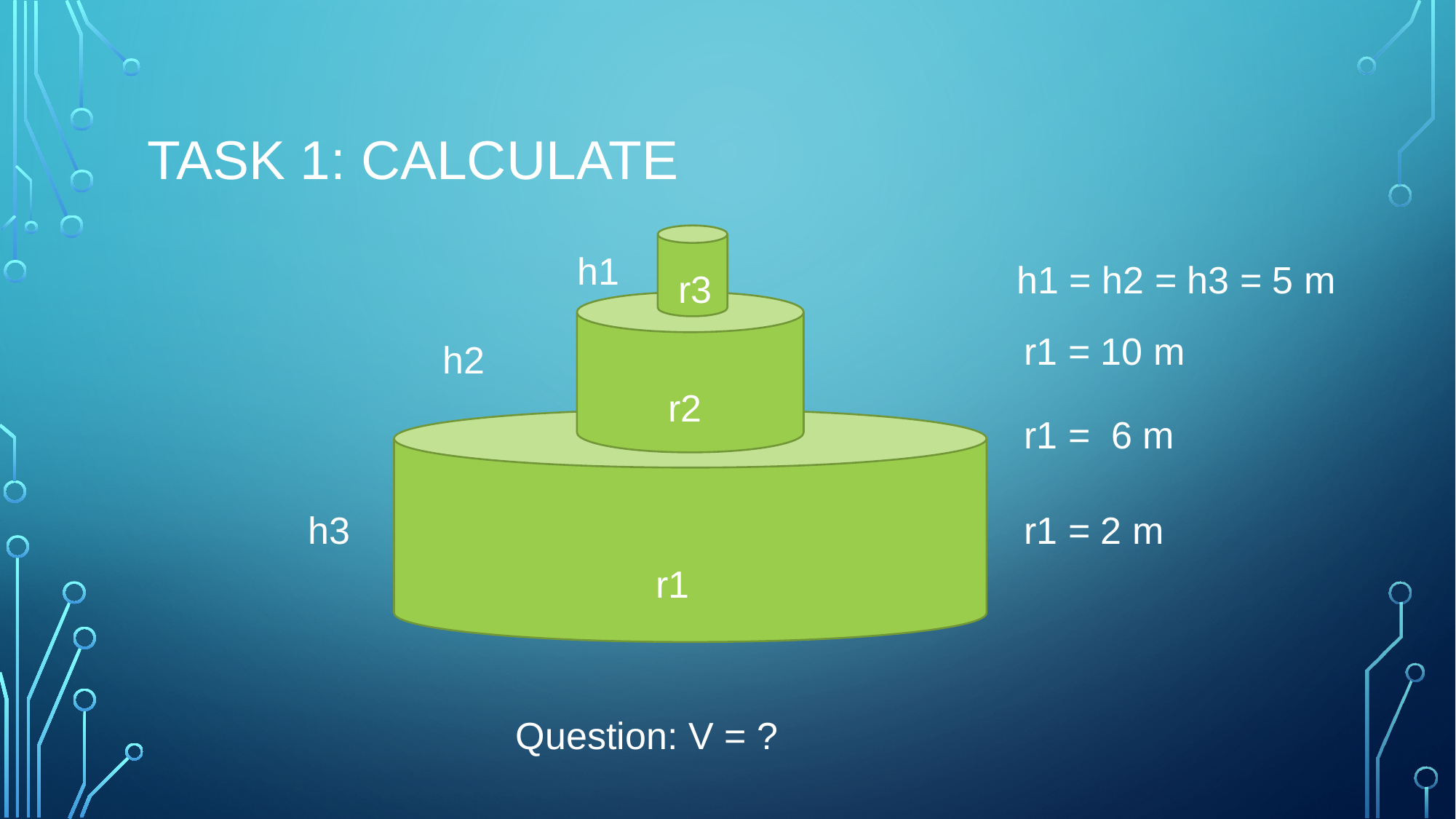

# Task 1: calculate

h1
h1 = h2 = h3 = 5 m
r3

r1 = 10 m
h2
r2
r1 =  6 m

h3
r1 = 2 m
r1
Question: V = ?